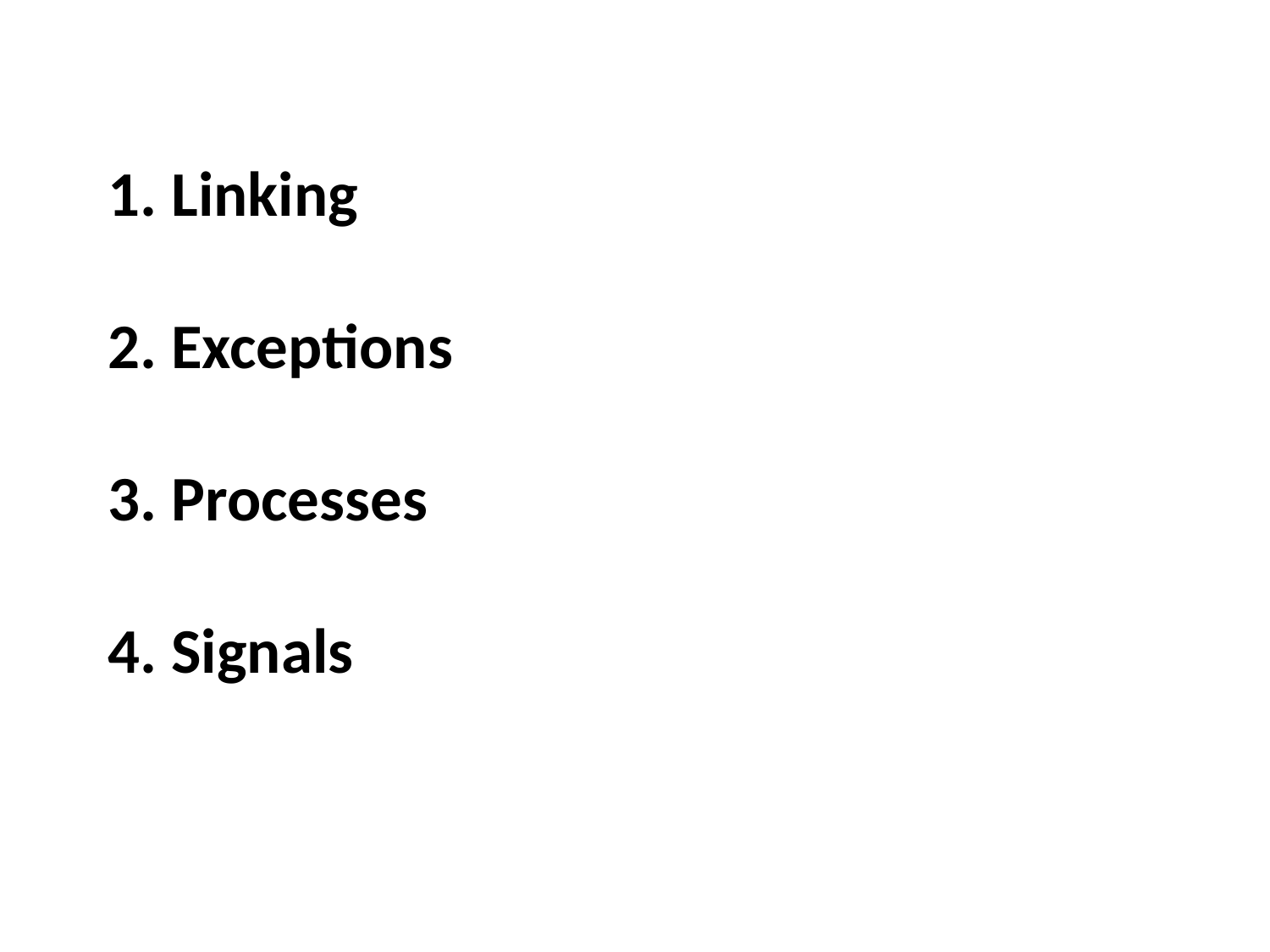

# 1. Linking 2. Exceptions 3. Processes 4. Signals